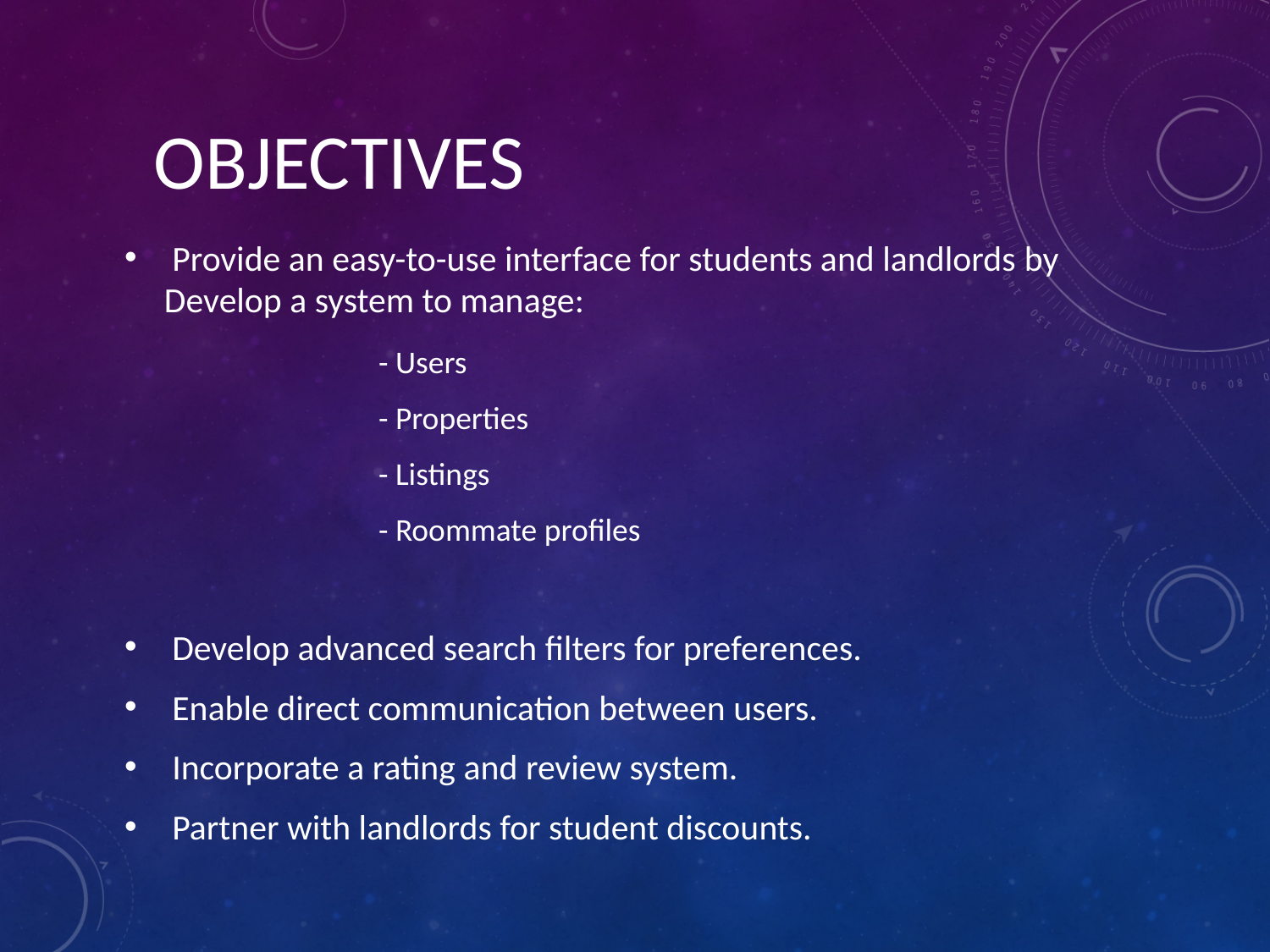

# Objectives
 Provide an easy-to-use interface for students and landlords by Develop a system to manage:
		- Users
		- Properties
		- Listings
		- Roommate profiles

 Develop advanced search filters for preferences.
 Enable direct communication between users.
 Incorporate a rating and review system.
 Partner with landlords for student discounts.